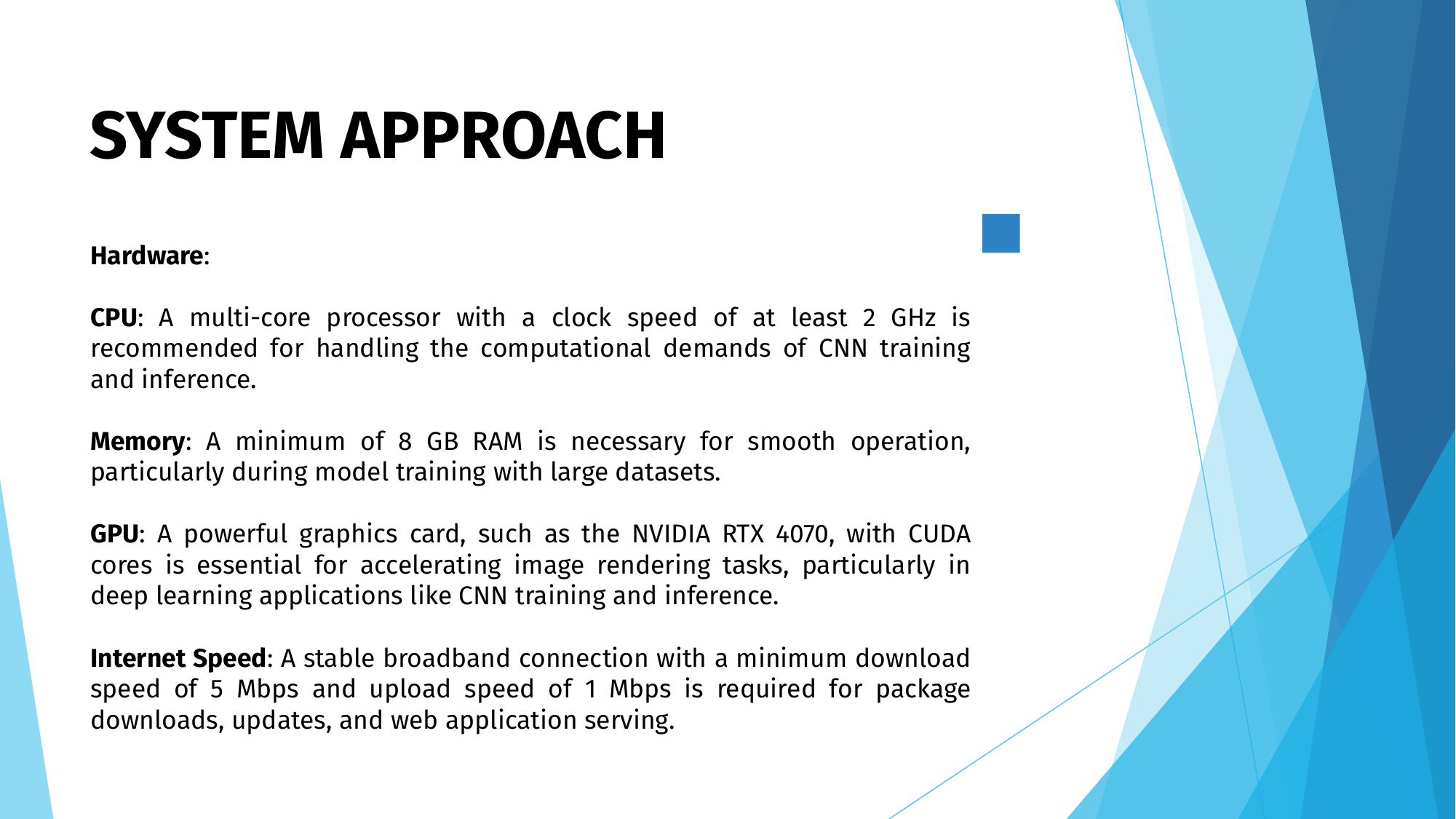

# SYSTEM APPROACH

Hardware:

CPU: A multi-core processor with a clock speed of at least 2 GHz is recommended for handling the computational demands of CNN training and inference.

Memory: A minimum of 8 GB RAM is necessary for smooth operation, particularly during model training with large datasets.

GPU: A powerful graphics card, such as the NVIDIA RTX 4070, with CUDA cores is essential for accelerating image rendering tasks, particularly in deep learning applications like CNN training and inference.

Internet Speed: A stable broadband connection with a minimum download speed of 5 Mbps and upload speed of 1 Mbps is required for package downloads, updates, and web application serving.
5